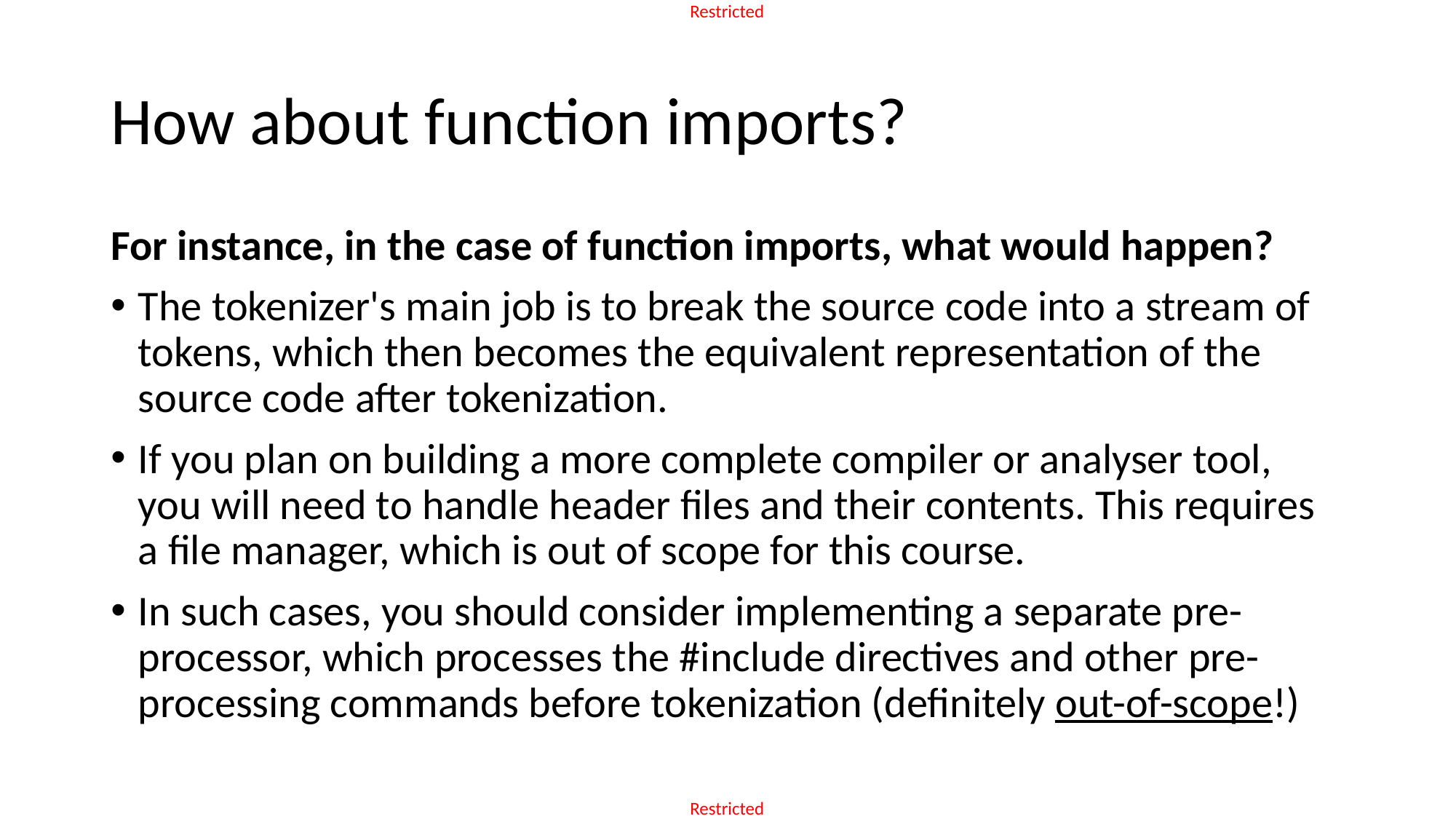

# How about function imports?
For instance, in the case of function imports, what would happen?
The tokenizer's main job is to break the source code into a stream of tokens, which then becomes the equivalent representation of the source code after tokenization.
If you plan on building a more complete compiler or analyser tool, you will need to handle header files and their contents. This requires a file manager, which is out of scope for this course.
In such cases, you should consider implementing a separate pre-processor, which processes the #include directives and other pre-processing commands before tokenization (definitely out-of-scope!)